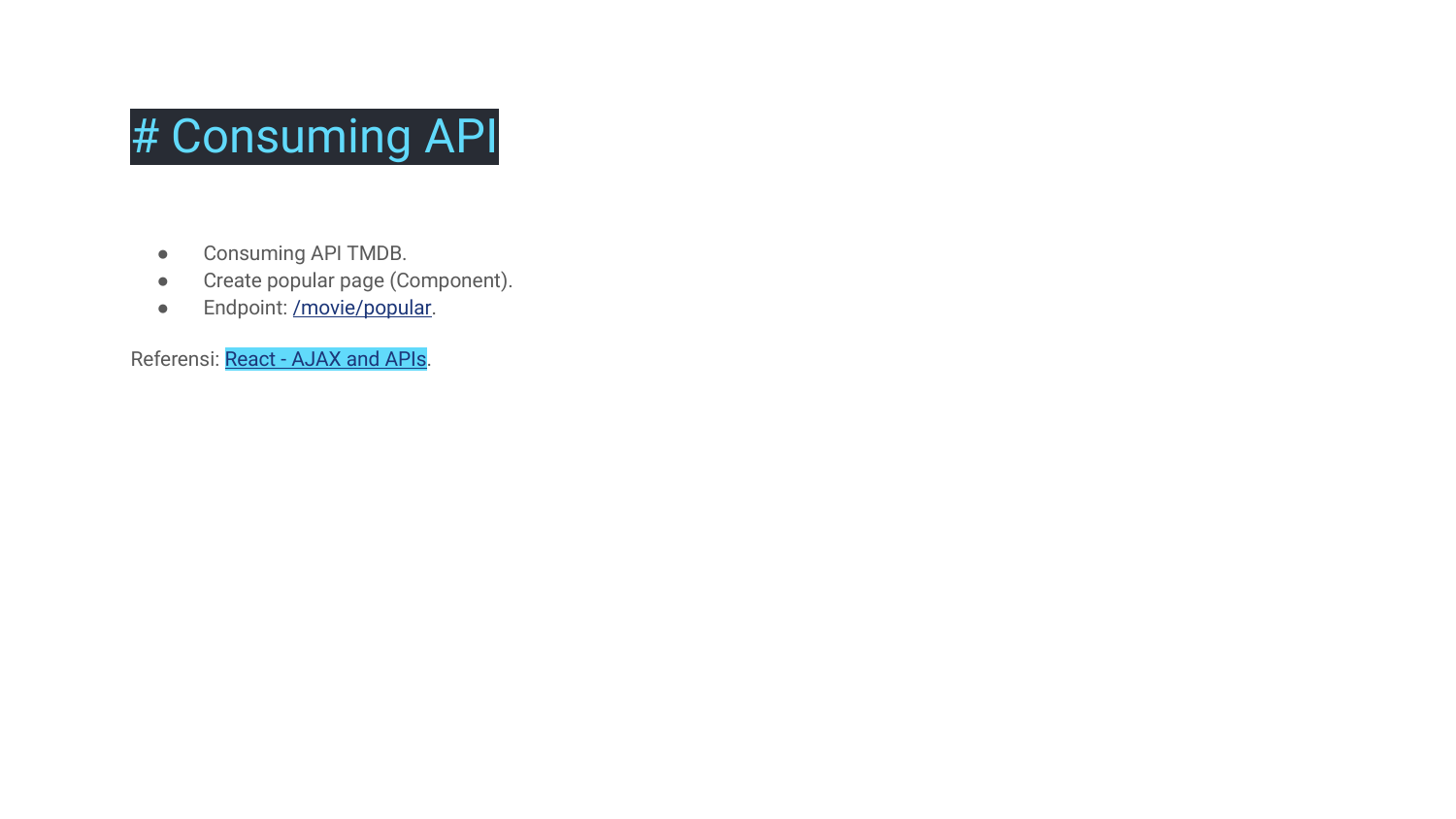

# Consuming API
Consuming API TMDB.
Create popular page (Component).
Endpoint: /movie/popular.
Referensi: React - AJAX and APIs.